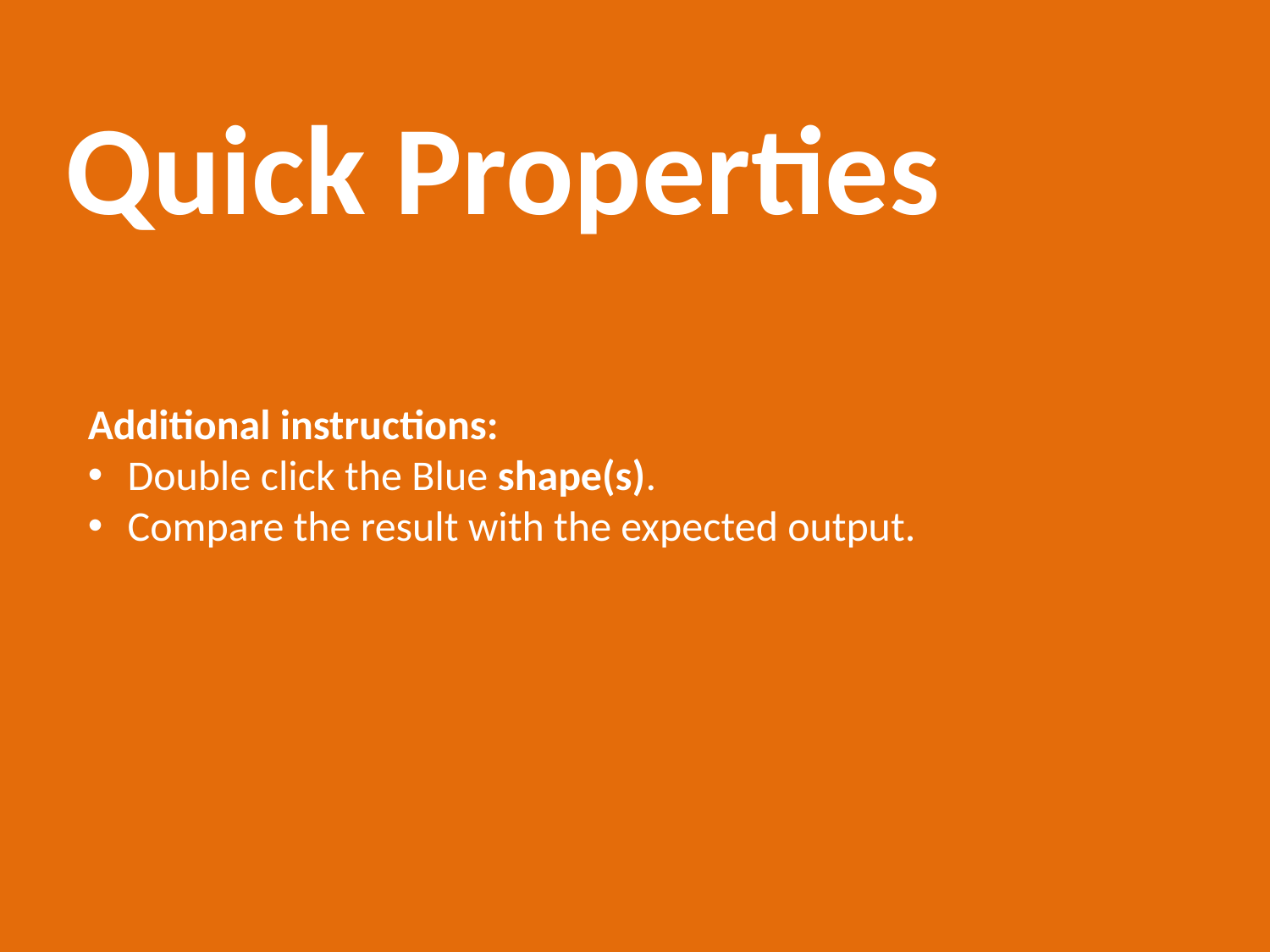

# Quick Properties
Additional instructions:
Double click the Blue shape(s).
Compare the result with the expected output.